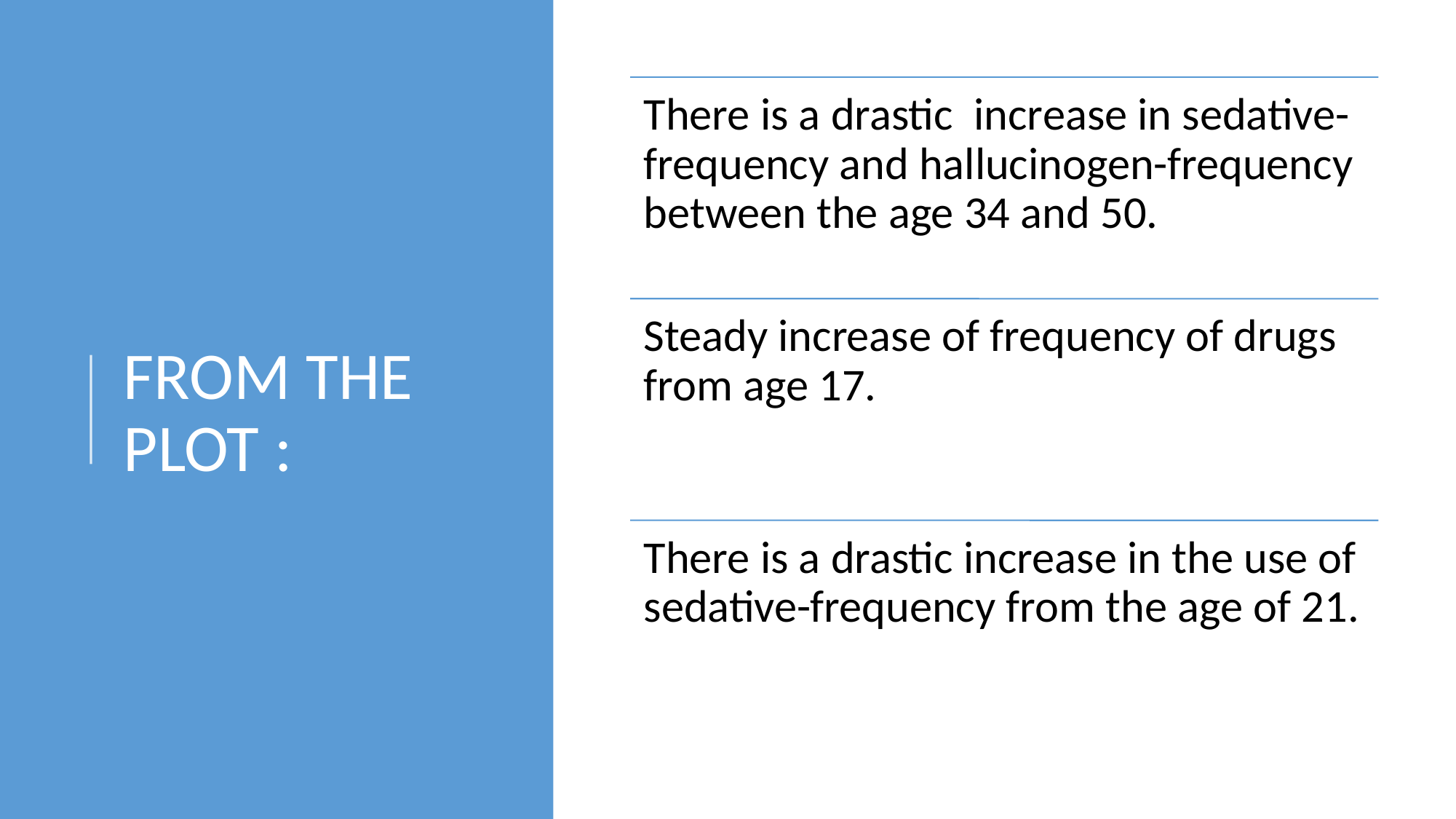

There is a drastic  increase in sedative-frequency and hallucinogen-frequency between the age 34 and 50.
Steady increase of frequency of drugs from age 17.
There is a drastic increase in the use of sedative-frequency from the age of 21.
# FROM THE PLOT :